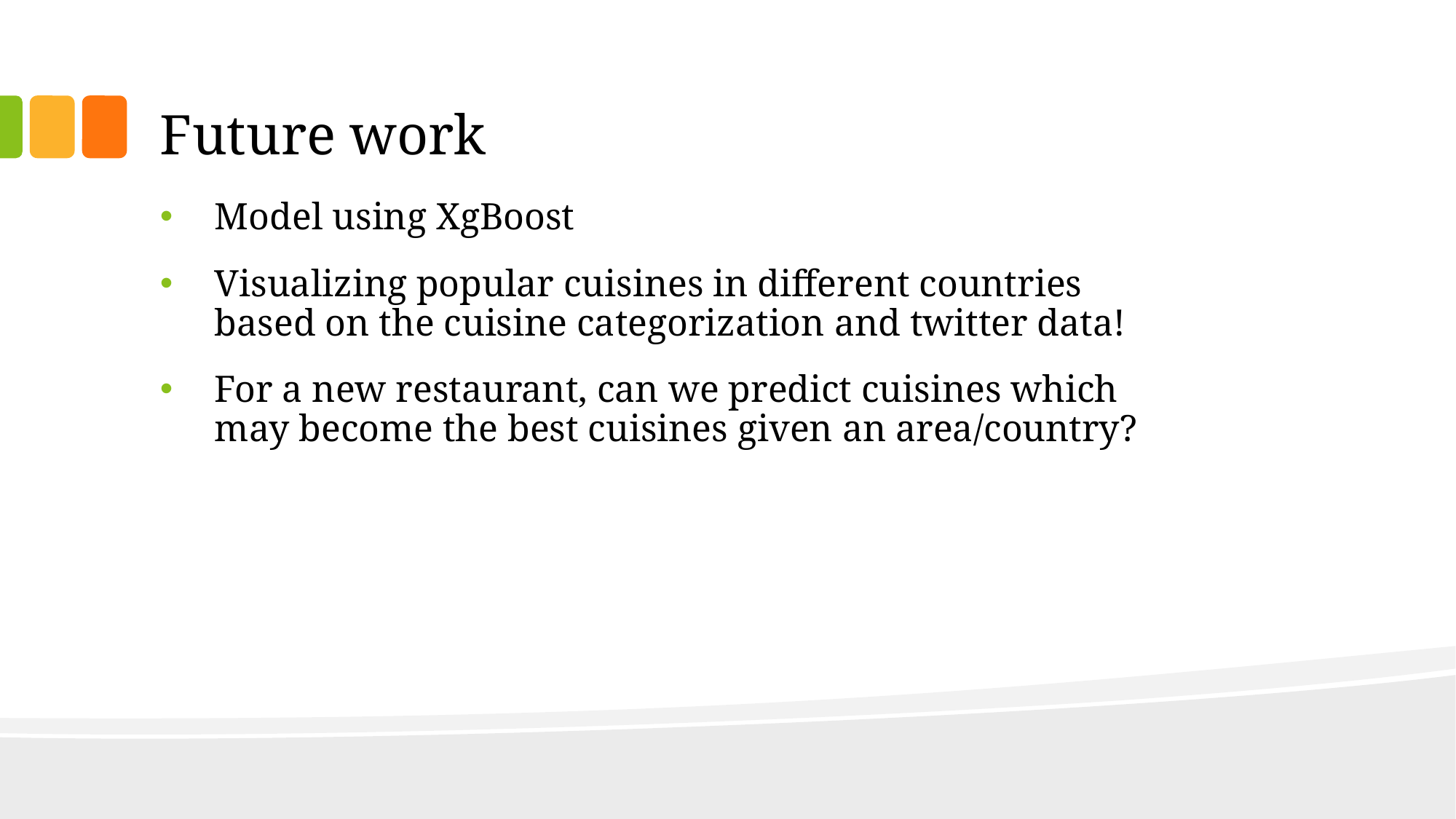

# Future work
Model using XgBoost
Visualizing popular cuisines in different countries based on the cuisine categorization and twitter data!
For a new restaurant, can we predict cuisines which may become the best cuisines given an area/country?